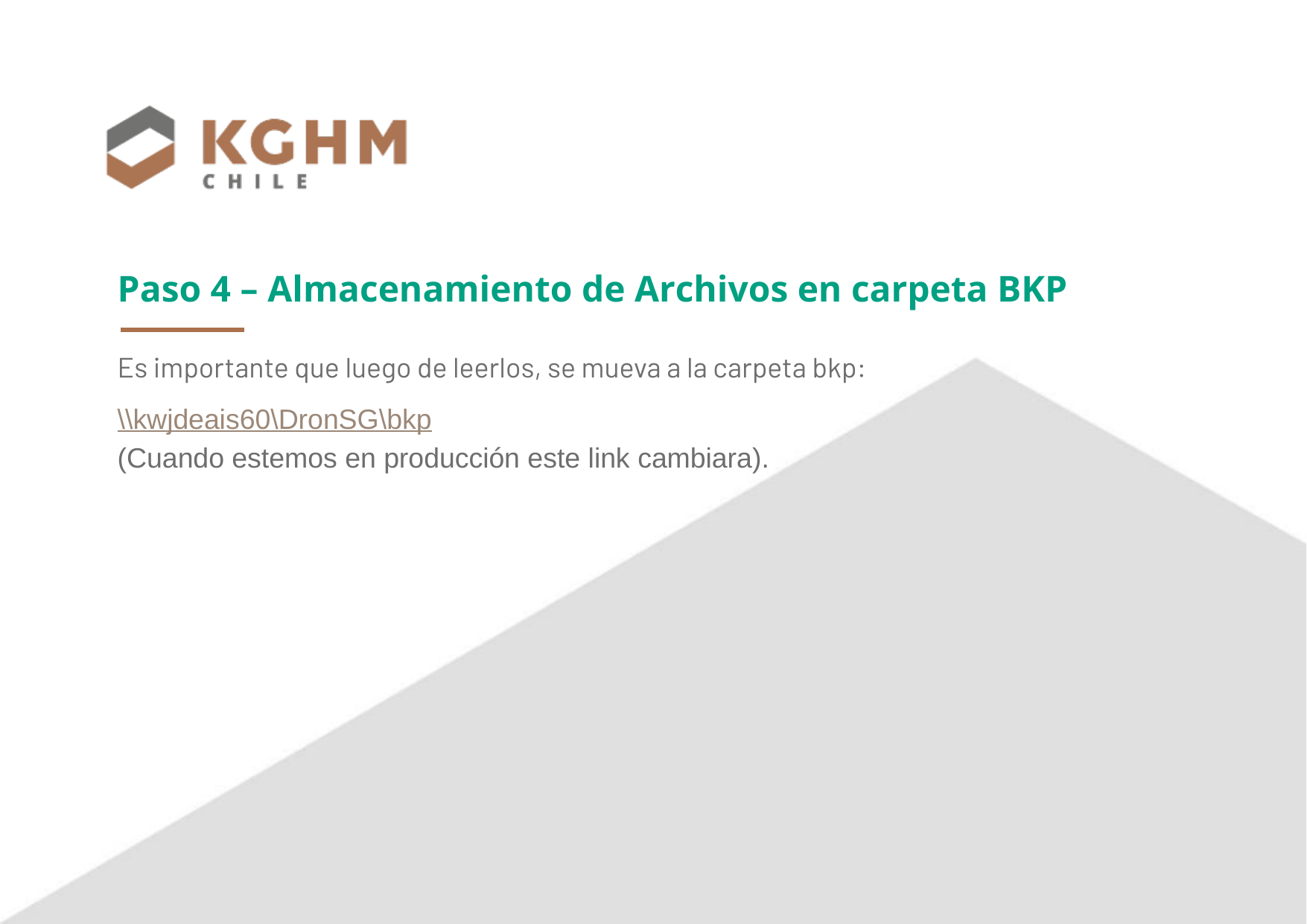

# Paso 4 – Almacenamiento de Archivos en carpeta BKP
Es importante que luego de leerlos, se mueva a la carpeta bkp:
\\kwjdeais60\DronSG\bkp
(Cuando estemos en producción este link cambiara).